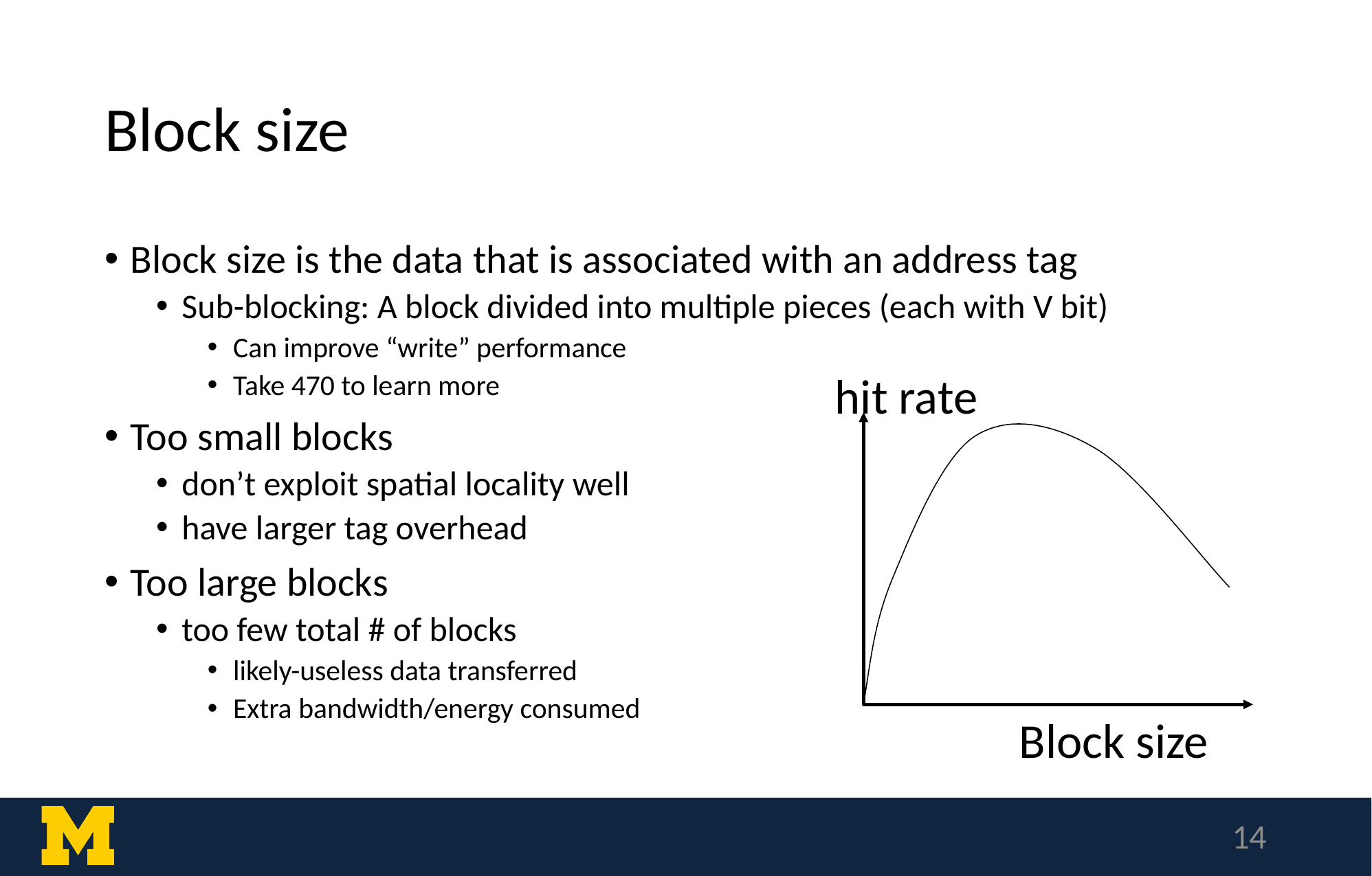

# Block size
Block size is the data that is associated with an address tag
Sub-blocking: A block divided into multiple pieces (each with V bit)
Can improve “write” performance
Take 470 to learn more
Too small blocks
don’t exploit spatial locality well
have larger tag overhead
Too large blocks
too few total # of blocks
likely-useless data transferred
Extra bandwidth/energy consumed

hit rate

Block size
14